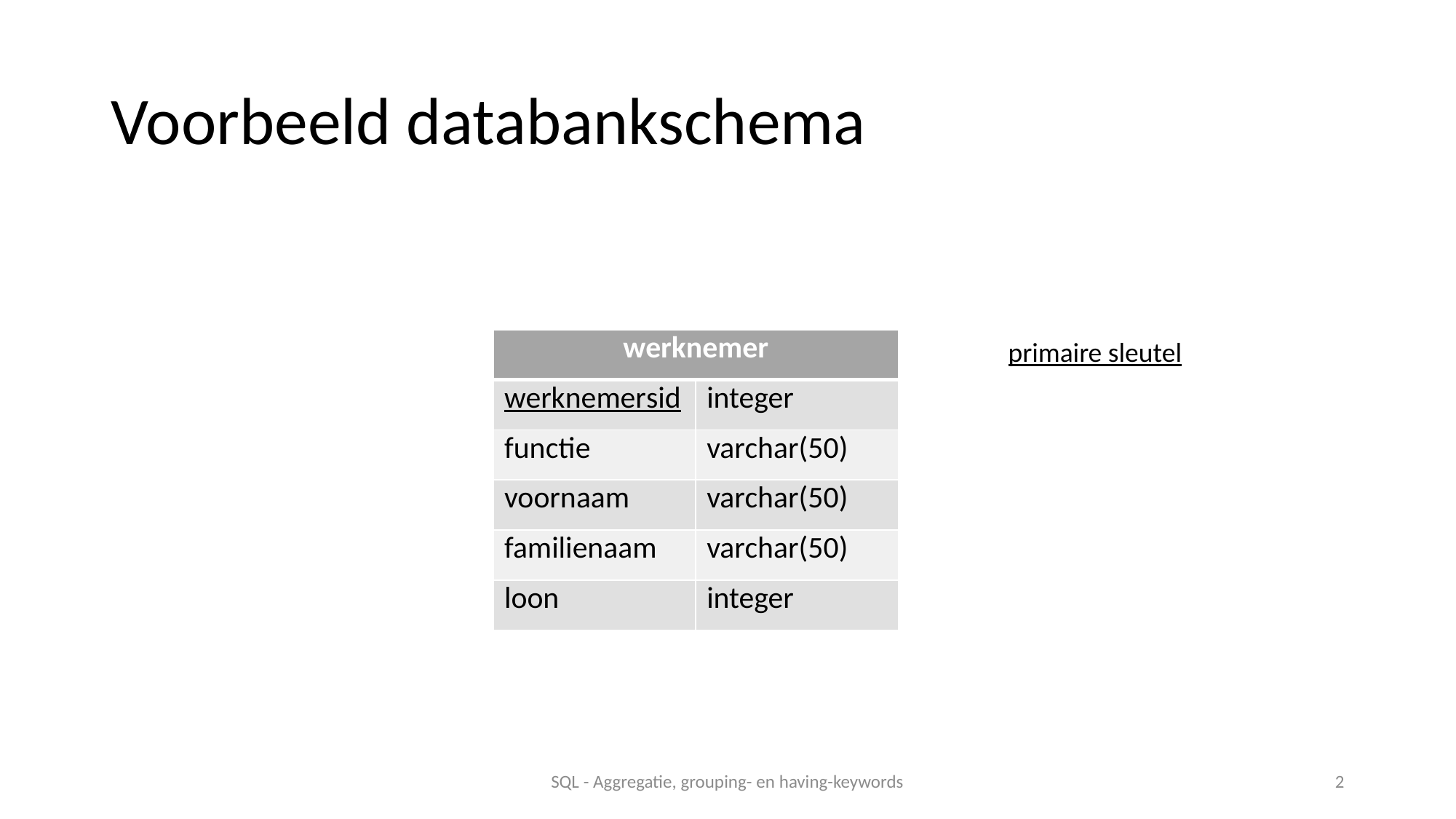

# Voorbeeld databankschema
| werknemer |  |
| --- | --- |
| werknemersid | integer |
| functie | varchar(50) |
| voornaam | varchar(50) |
| familienaam | varchar(50) |
| loon | integer |
primaire sleutel
SQL - Aggregatie, grouping- en having-keywords
2